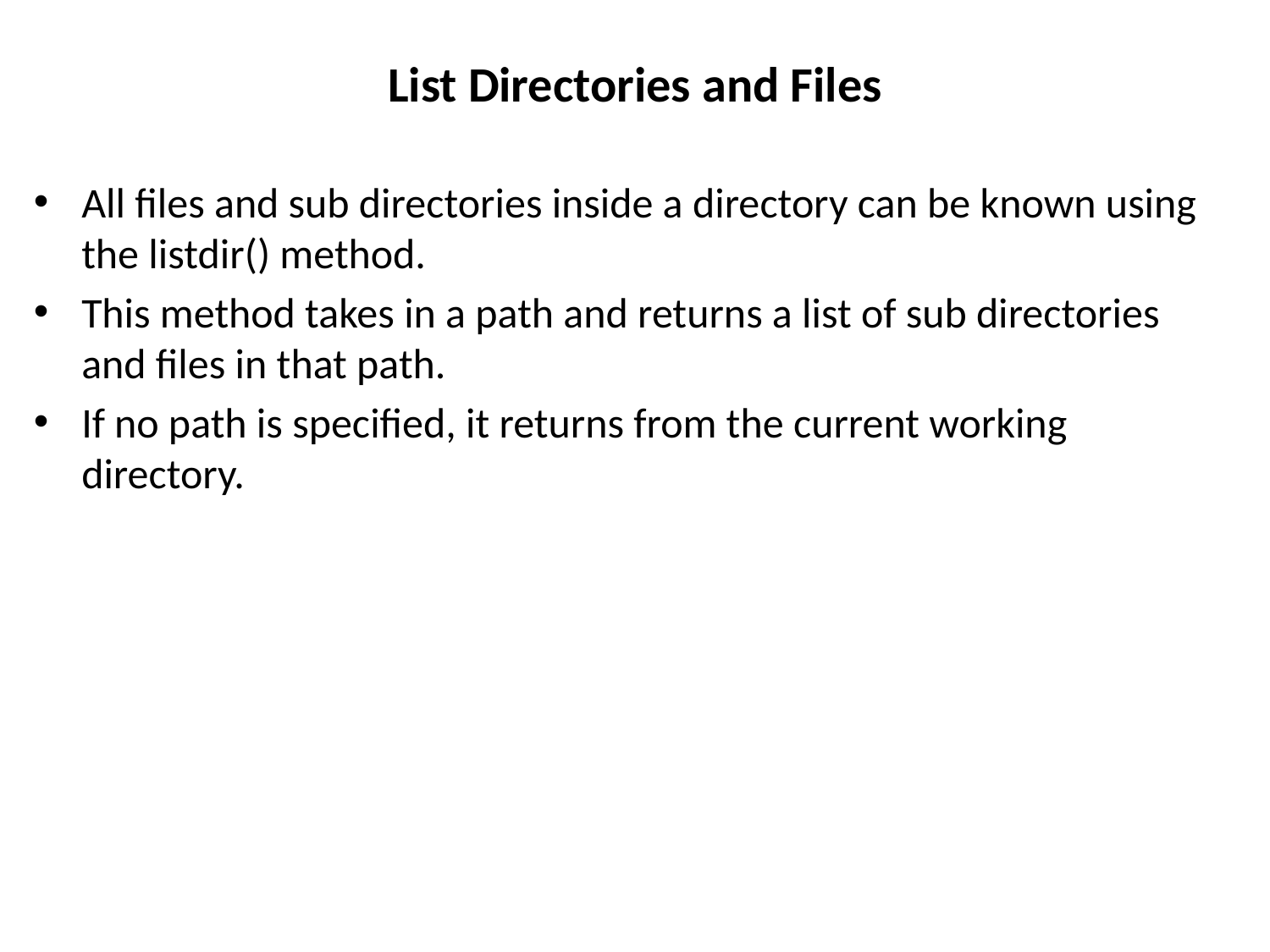

# List Directories and Files
All files and sub directories inside a directory can be known using the listdir() method.
This method takes in a path and returns a list of sub directories and files in that path.
If no path is specified, it returns from the current working directory.